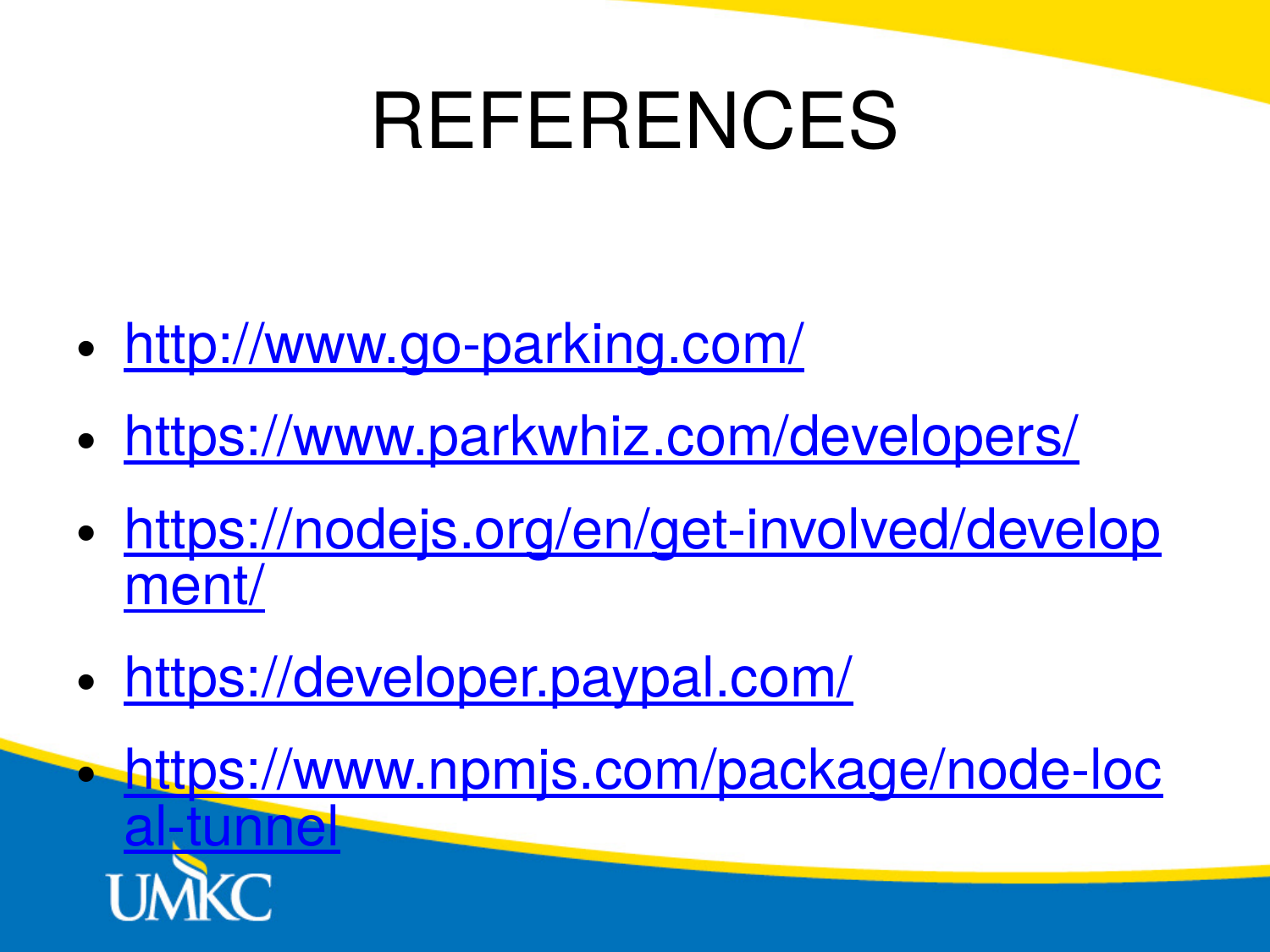

# REFERENCES

http://www.go-parking.com/
https://www.parkwhiz.com/developers/
https://nodejs.org/en/get-involved/development/
https://developer.paypal.com/
https://www.npmjs.com/package/node-local-tunnel